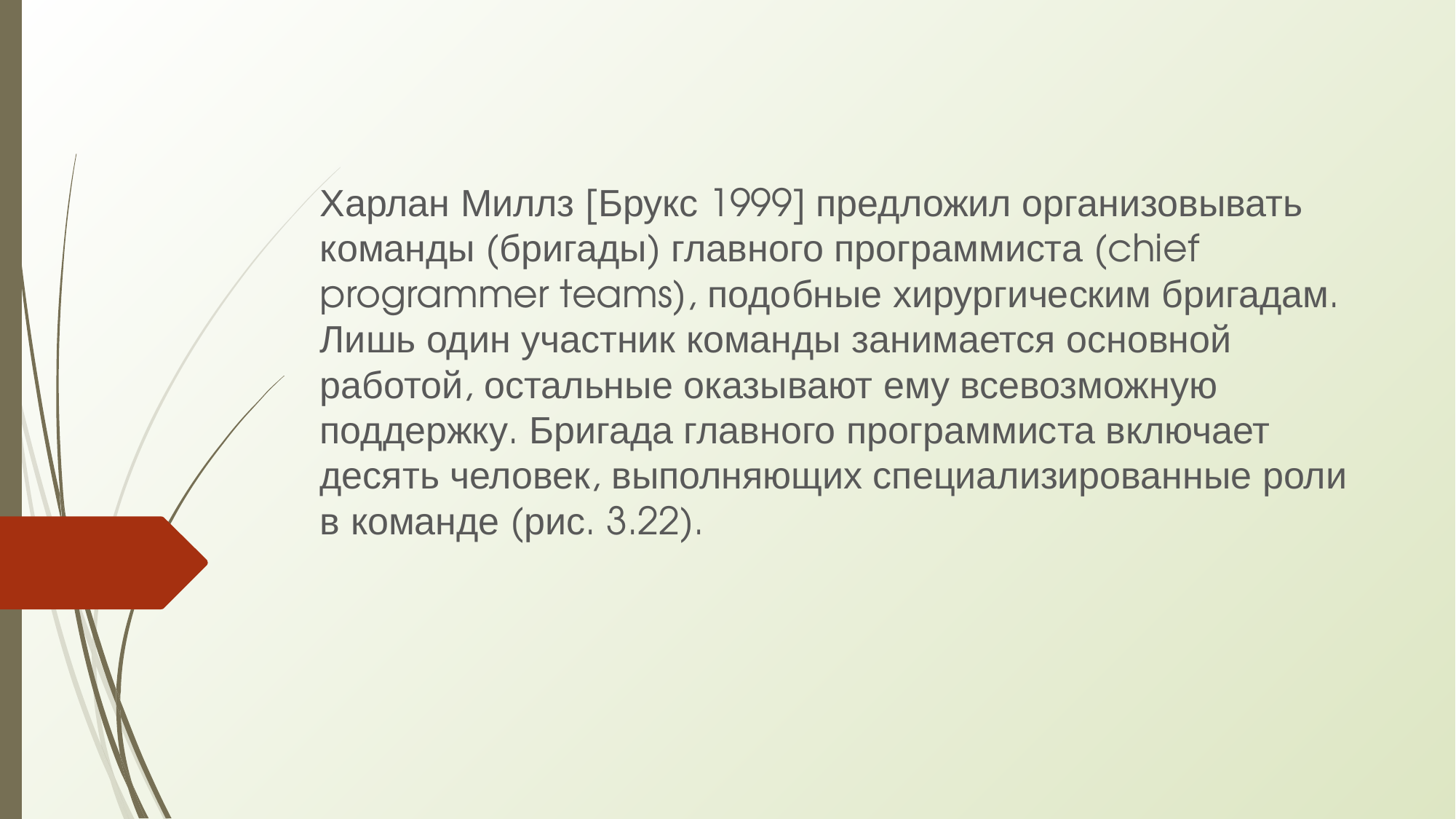

Харлан Миллз [Брукс 1999] предложил организовывать команды (бригады) главного программиста (chief programmer teams), подобные хирургическим бригадам. Лишь один участник команды занимается основной работой, остальные оказывают ему всевозможную поддержку. Бригада главного программиста включает десять человек, выполняющих специализированные роли в команде (рис. 3.22).